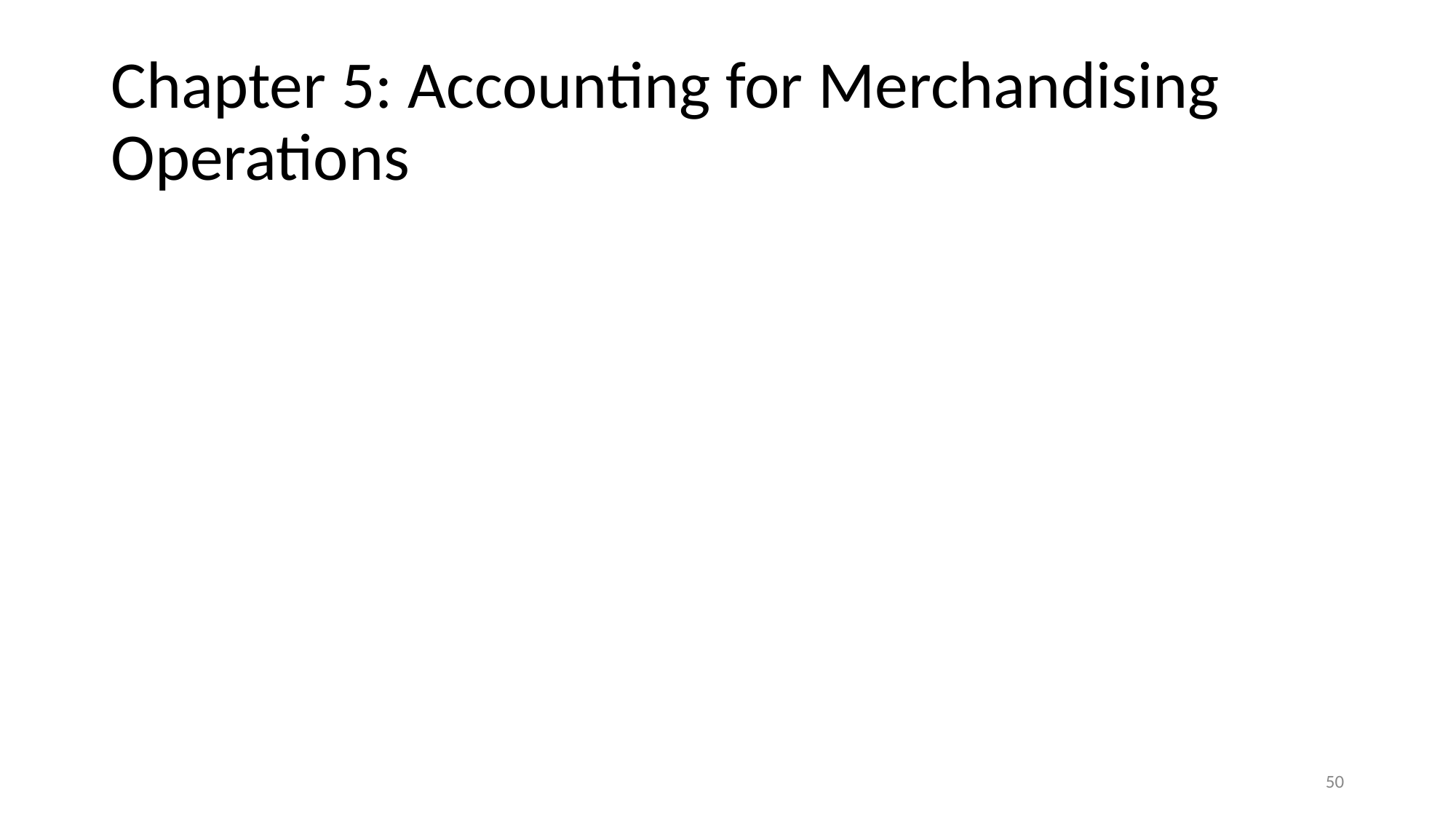

# Chapter 5: Accounting for Merchandising Operations

50